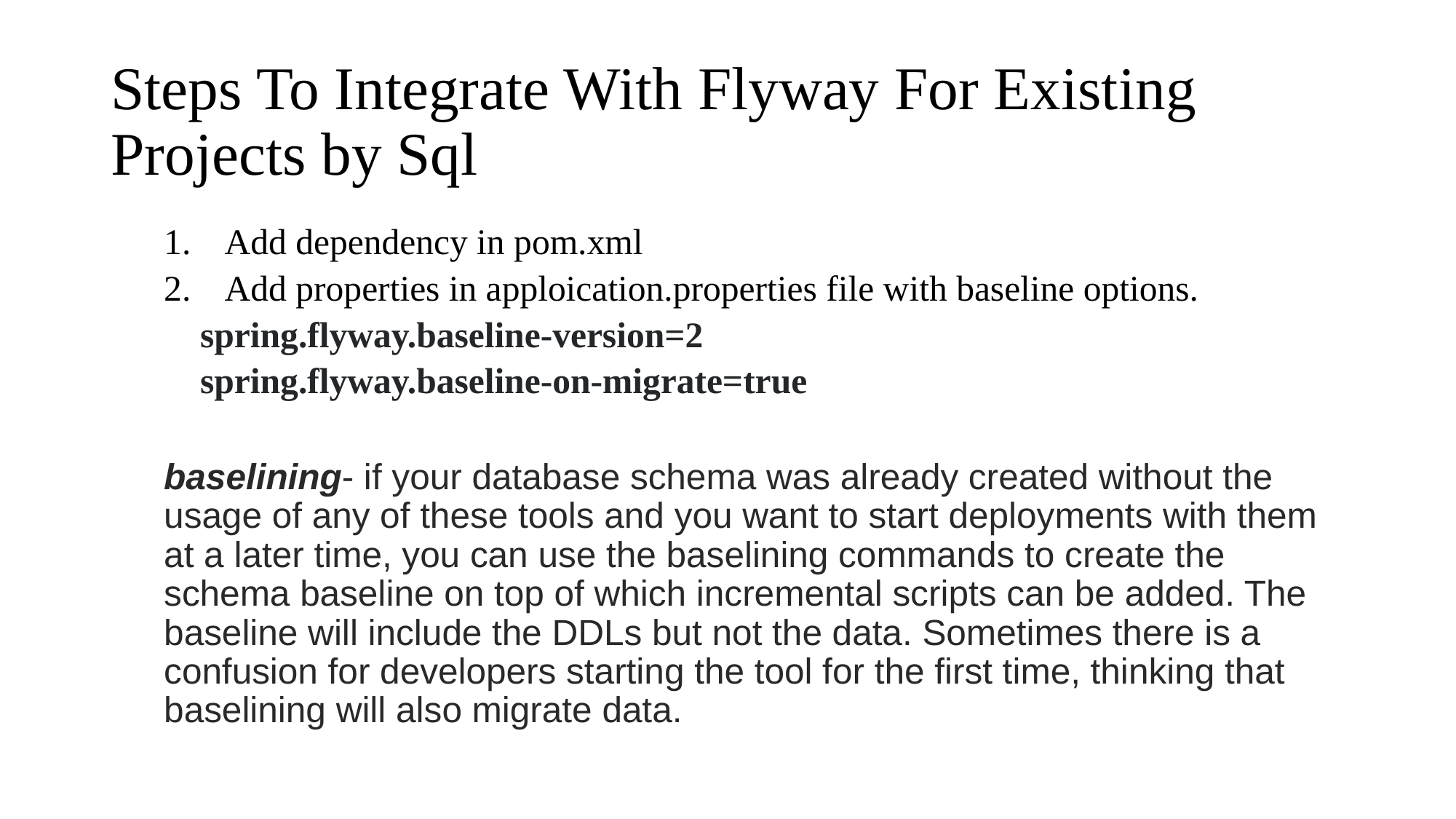

# Steps To Integrate With Flyway For Existing Projects by Sql
Add dependency in pom.xml
Add properties in apploication.properties file with baseline options.
    spring.flyway.baseline-version=2
    spring.flyway.baseline-on-migrate=true

baselining- if your database schema was already created without the usage of any of these tools and you want to start deployments with them at a later time, you can use the baselining commands to create the schema baseline on top of which incremental scripts can be added. The baseline will include the DDLs but not the data. Sometimes there is a confusion for developers starting the tool for the first time, thinking that baselining will also migrate data.